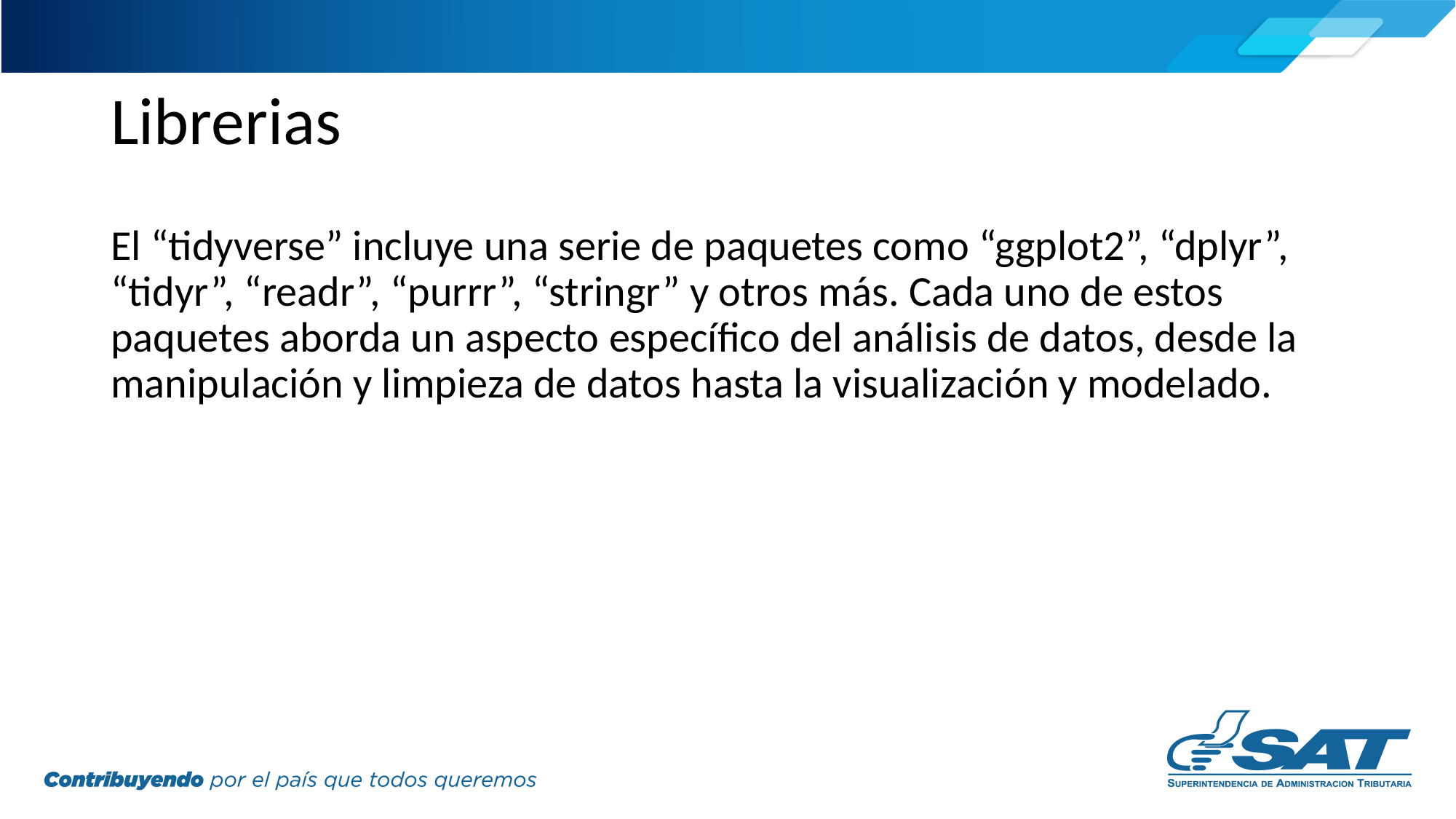

# Librerias
El “tidyverse” incluye una serie de paquetes como “ggplot2”, “dplyr”, “tidyr”, “readr”, “purrr”, “stringr” y otros más. Cada uno de estos paquetes aborda un aspecto específico del análisis de datos, desde la manipulación y limpieza de datos hasta la visualización y modelado.